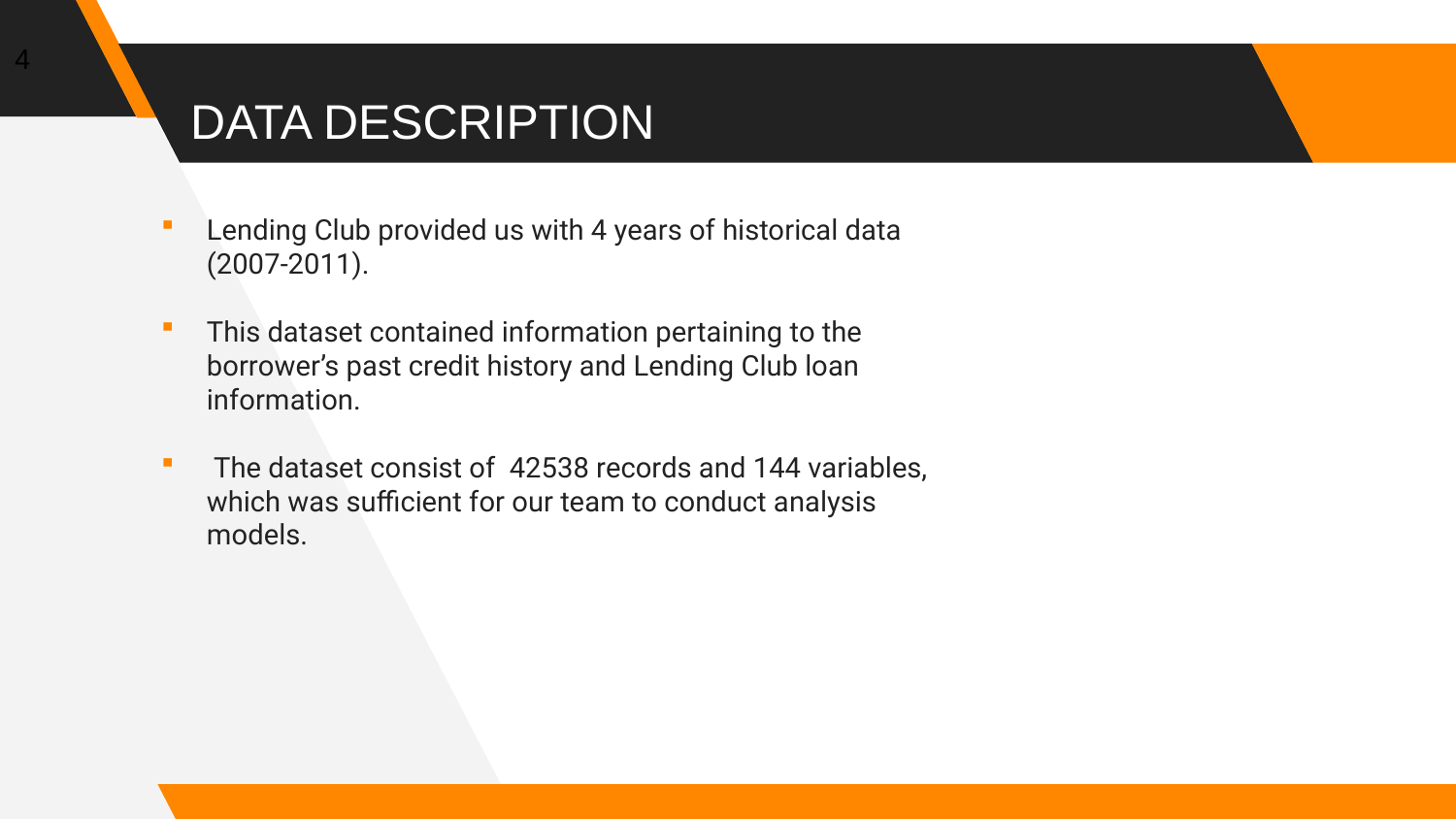

4
# DATA DESCRIPTION

Lending Club provided us with 4 years of historical data (2007-2011).

This dataset contained information pertaining to the borrower’s past credit history and Lending Club loan information.

 The dataset consist of  42538 records and 144 variables, which was sufficient for our team to conduct analysis models.